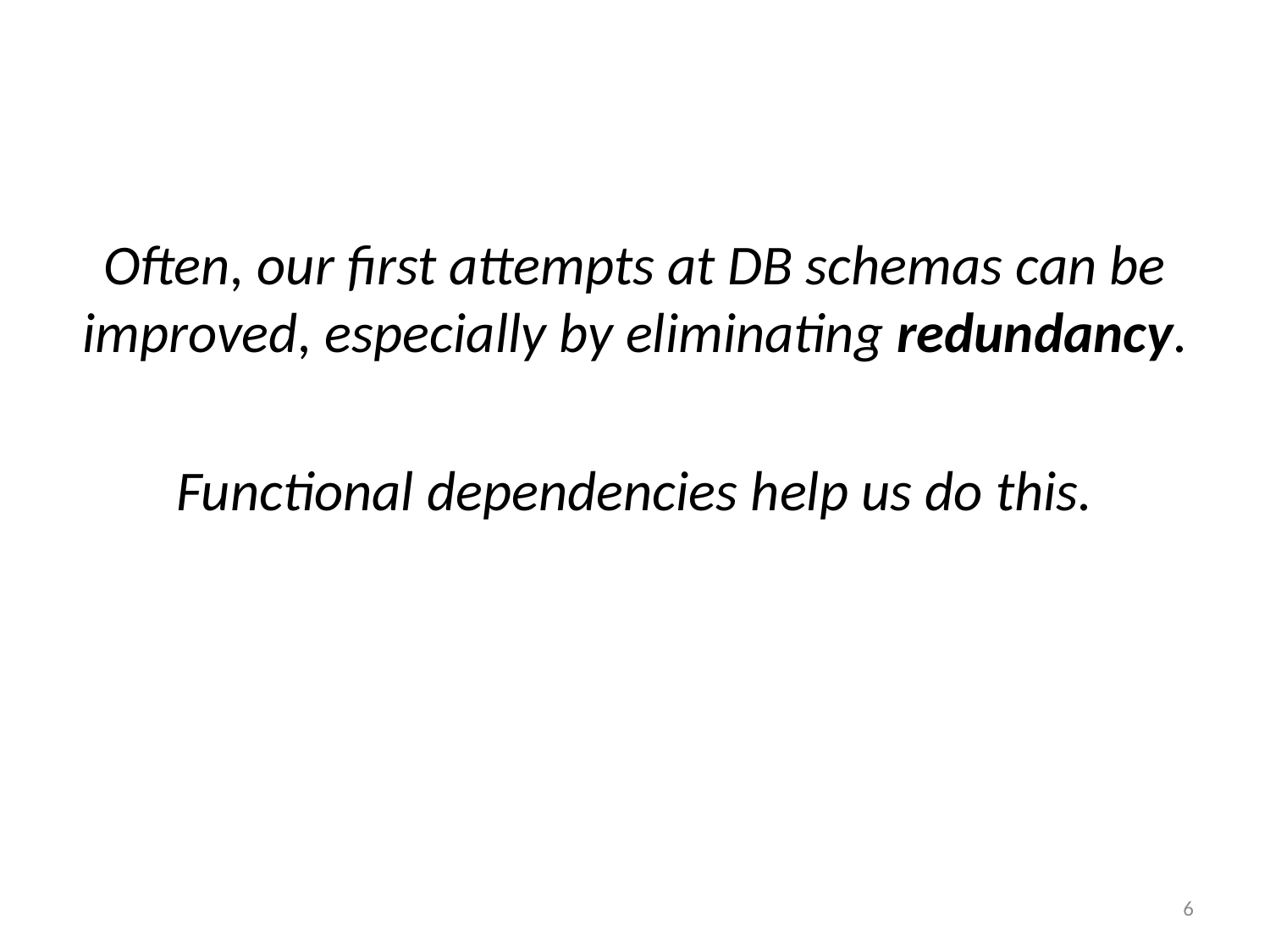

Often, our first attempts at DB schemas can be improved, especially by eliminating redundancy.

Functional dependencies help us do this.
6